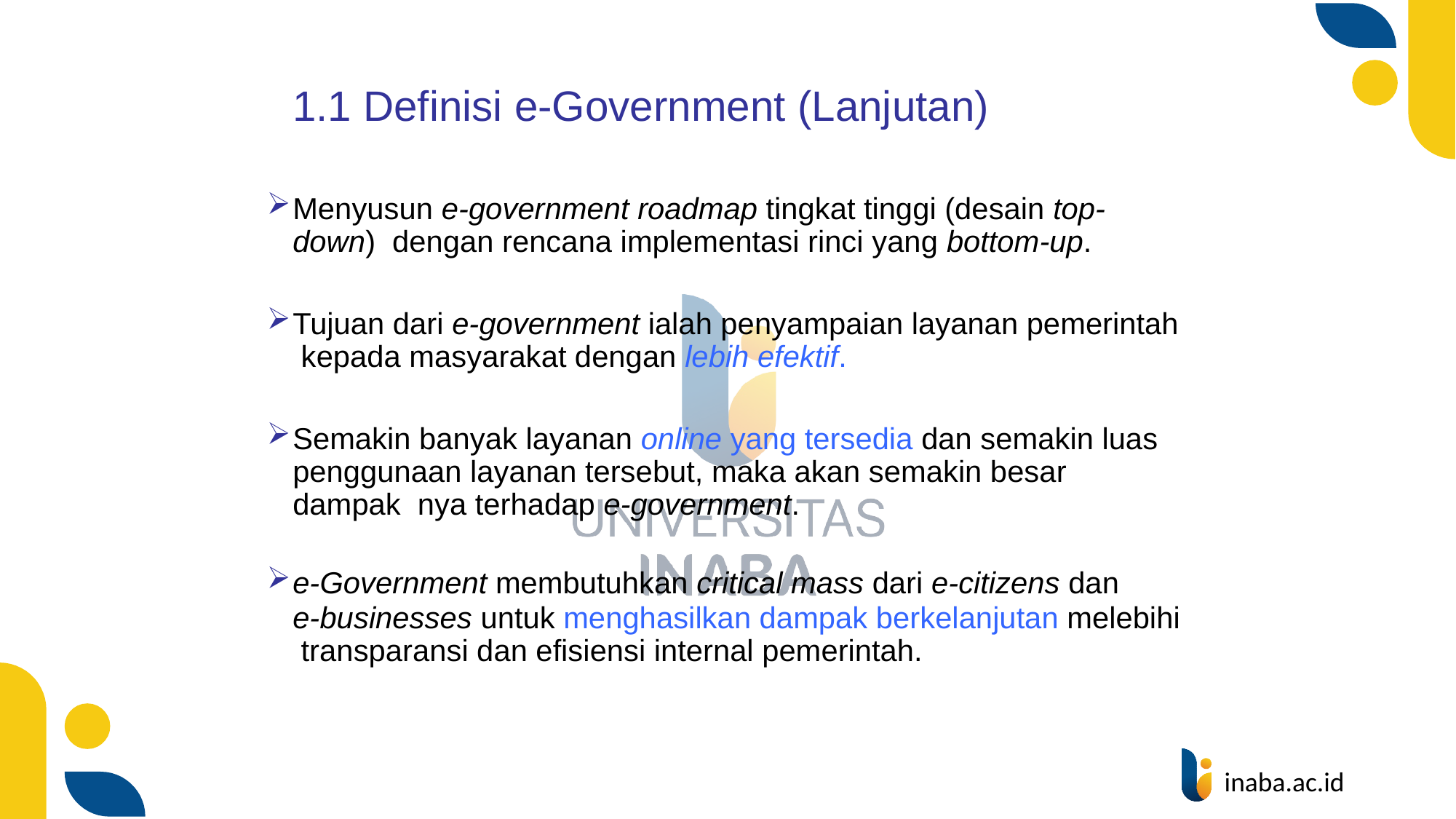

1.1 Definisi e-Government (Lanjutan)

Menyusun e-government roadmap tingkat tinggi (desain top-down)  dengan rencana implementasi rinci yang bottom-up.

Tujuan dari e-government ialah penyampaian layanan pemerintah  kepada masyarakat dengan lebih efektif.

Semakin banyak layanan online yang tersedia dan semakin luas  penggunaan layanan tersebut, maka akan semakin besar dampak  nya terhadap e-government.

e-Government membutuhkan critical mass dari e-citizens dan
e-businesses untuk menghasilkan dampak berkelanjutan melebihi  transparansi dan efisiensi internal pemerintah.